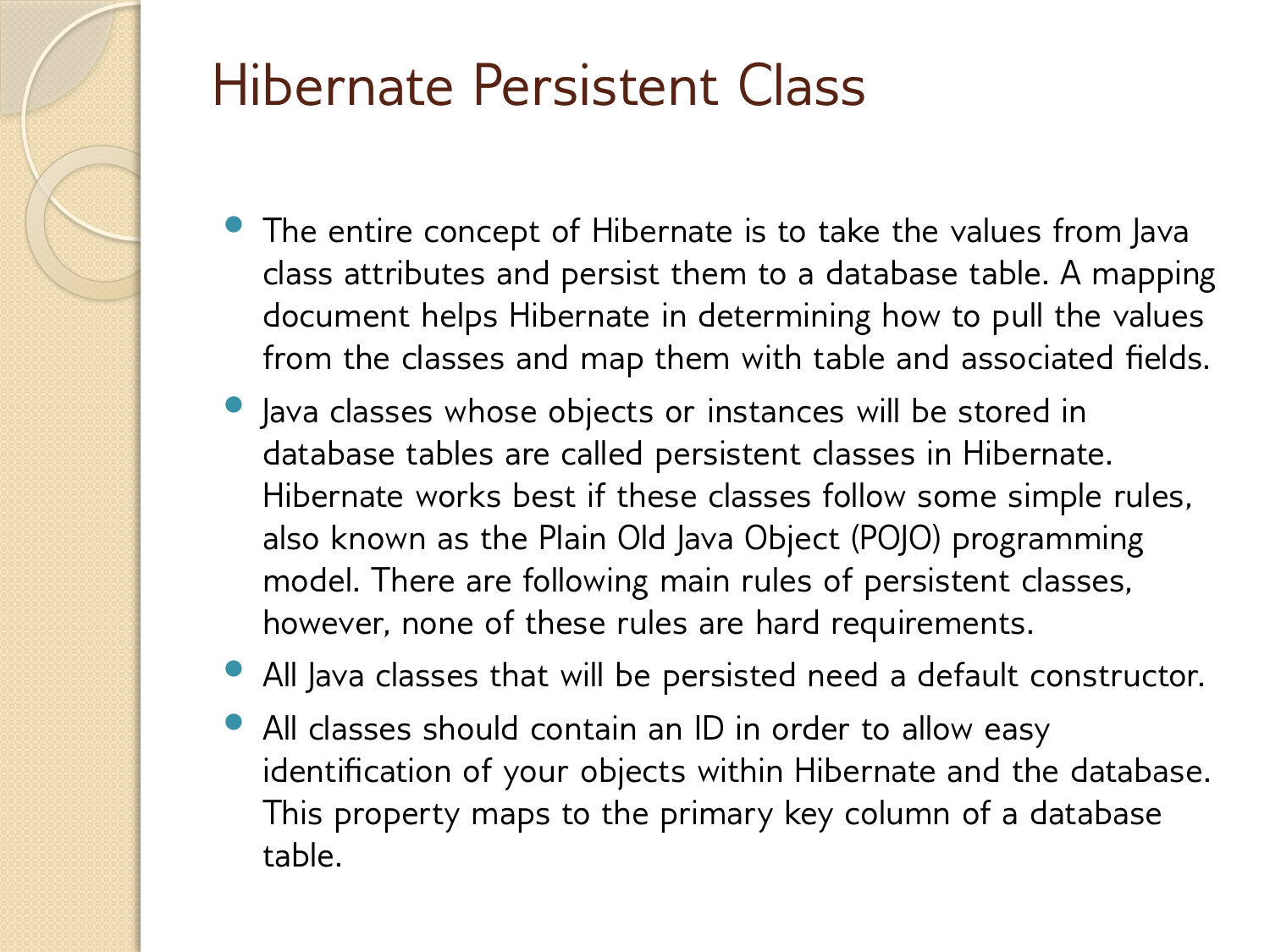

# Hibernate Persistent Class
The entire concept of Hibernate is to take the values from Java class attributes and persist them to a database table. A mapping document helps Hibernate in determining how to pull the values from the classes and map them with table and associated fields.
Java classes whose objects or instances will be stored in database tables are called persistent classes in Hibernate. Hibernate works best if these classes follow some simple rules, also known as the Plain Old Java Object (POJO) programming model. There are following main rules of persistent classes, however, none of these rules are hard requirements.
All Java classes that will be persisted need a default constructor.
All classes should contain an ID in order to allow easy identification of your objects within Hibernate and the database. This property maps to the primary key column of a database table.